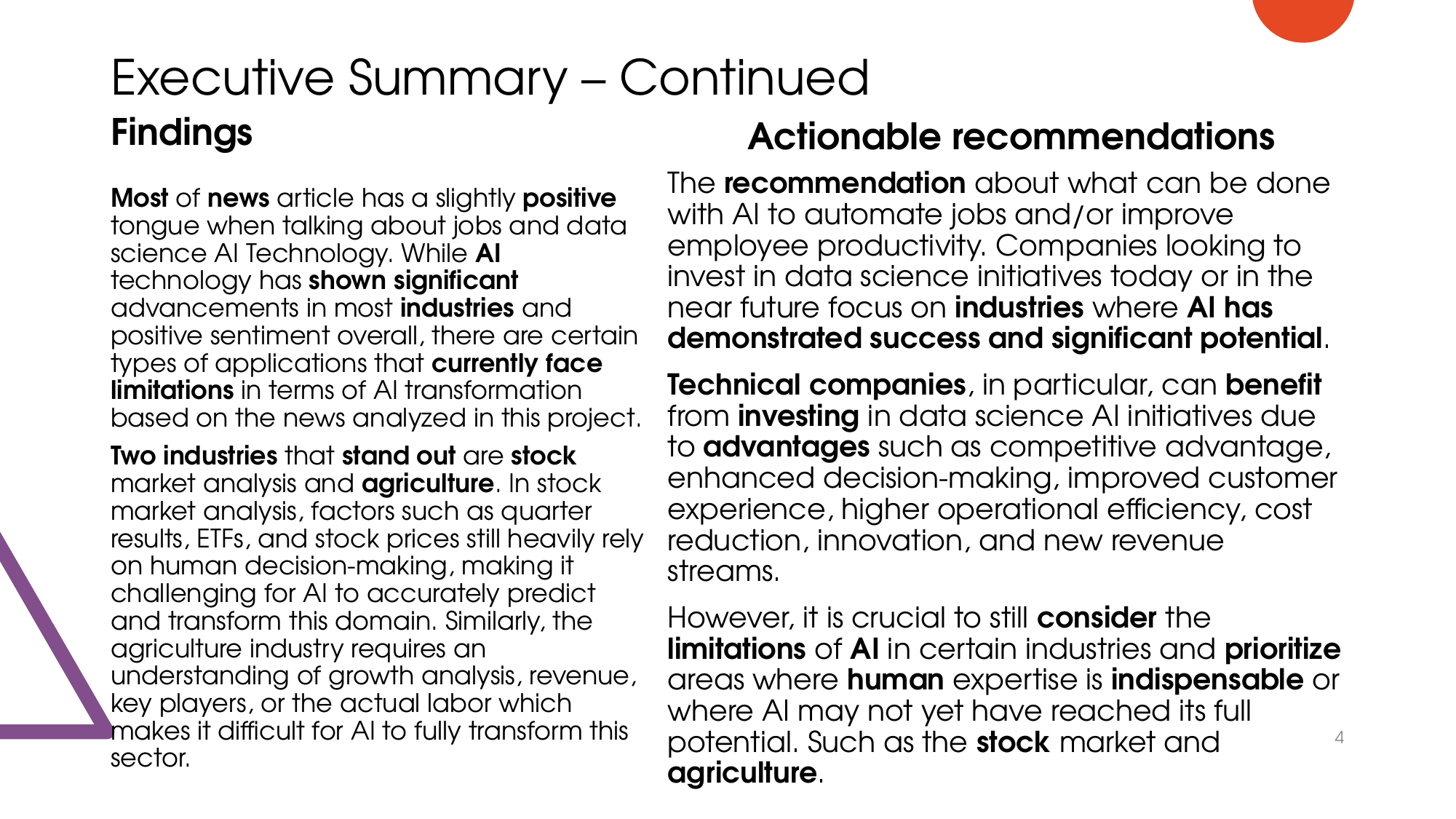

# Executive Summary – Continued
Findings
Actionable recommendations
The recommendation about what can be done with AI to automate jobs and/or improve employee productivity. Companies looking to invest in data science initiatives today or in the near future focus on industries where AI has demonstrated success and significant potential.
Technical companies, in particular, can benefit from investing in data science AI initiatives due to advantages such as competitive advantage, enhanced decision-making, improved customer experience, higher operational efficiency, cost reduction, innovation, and new revenue streams.
However, it is crucial to still consider the limitations of AI in certain industries and prioritize areas where human expertise is indispensable or where AI may not yet have reached its full potential. Such as the stock market and agriculture.
Most of news article has a slightly positive tongue when talking about jobs and data science AI Technology. While AI technology has shown significant advancements in most industries and positive sentiment overall, there are certain types of applications that currently face limitations in terms of AI transformation based on the news analyzed in this project.
Two industries that stand out are stock market analysis and agriculture. In stock market analysis, factors such as quarter results, ETFs, and stock prices still heavily rely on human decision-making, making it challenging for AI to accurately predict and transform this domain. Similarly, the agriculture industry requires an understanding of growth analysis, revenue, key players, or the actual labor which makes it difficult for AI to fully transform this sector.
4